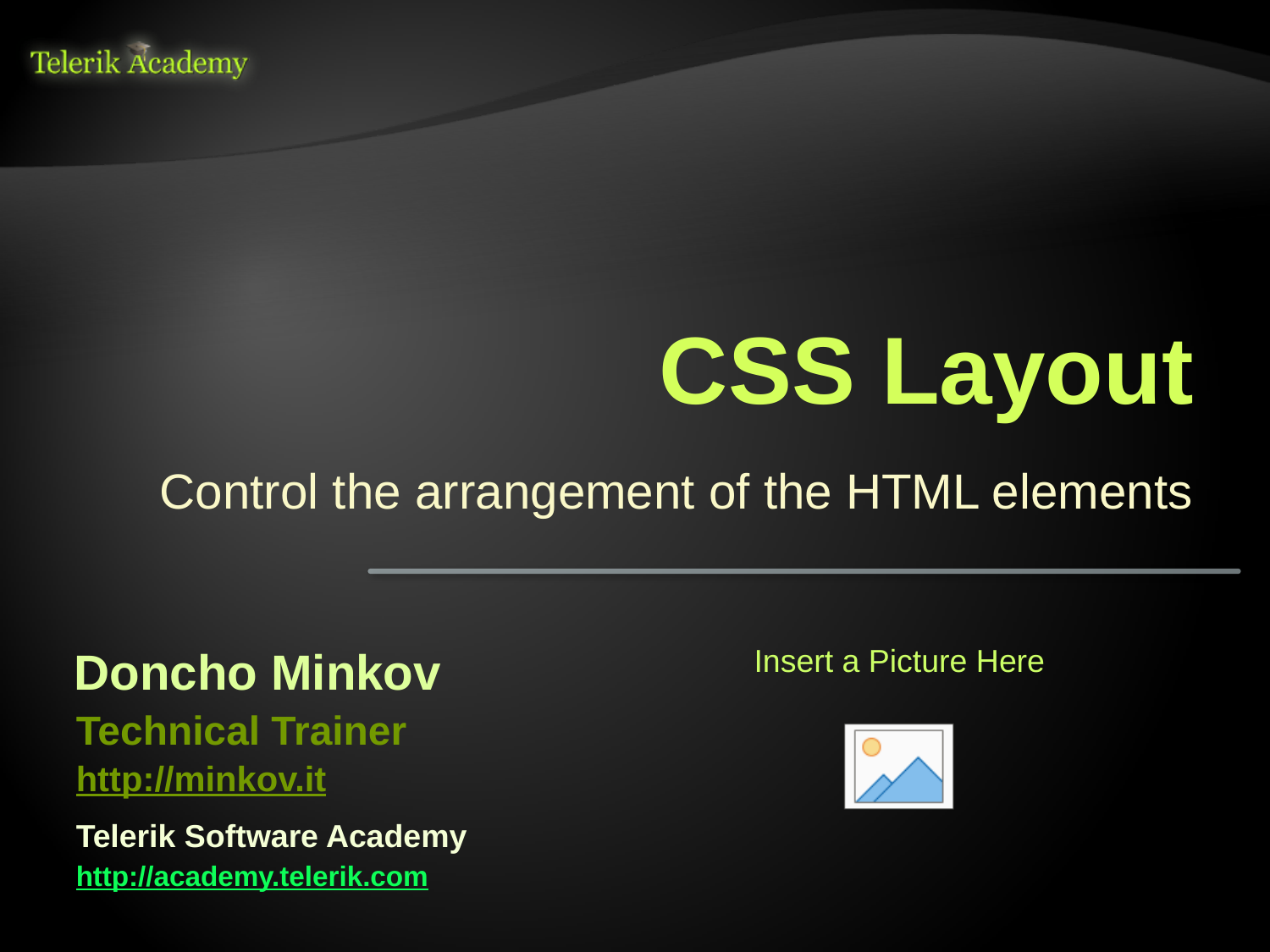

# CSS Layout
Control the arrangement of the HTML elements
Doncho Minkov

Technical Trainer
http://minkov.it
Telerik Software Academy
http://academy.telerik.com